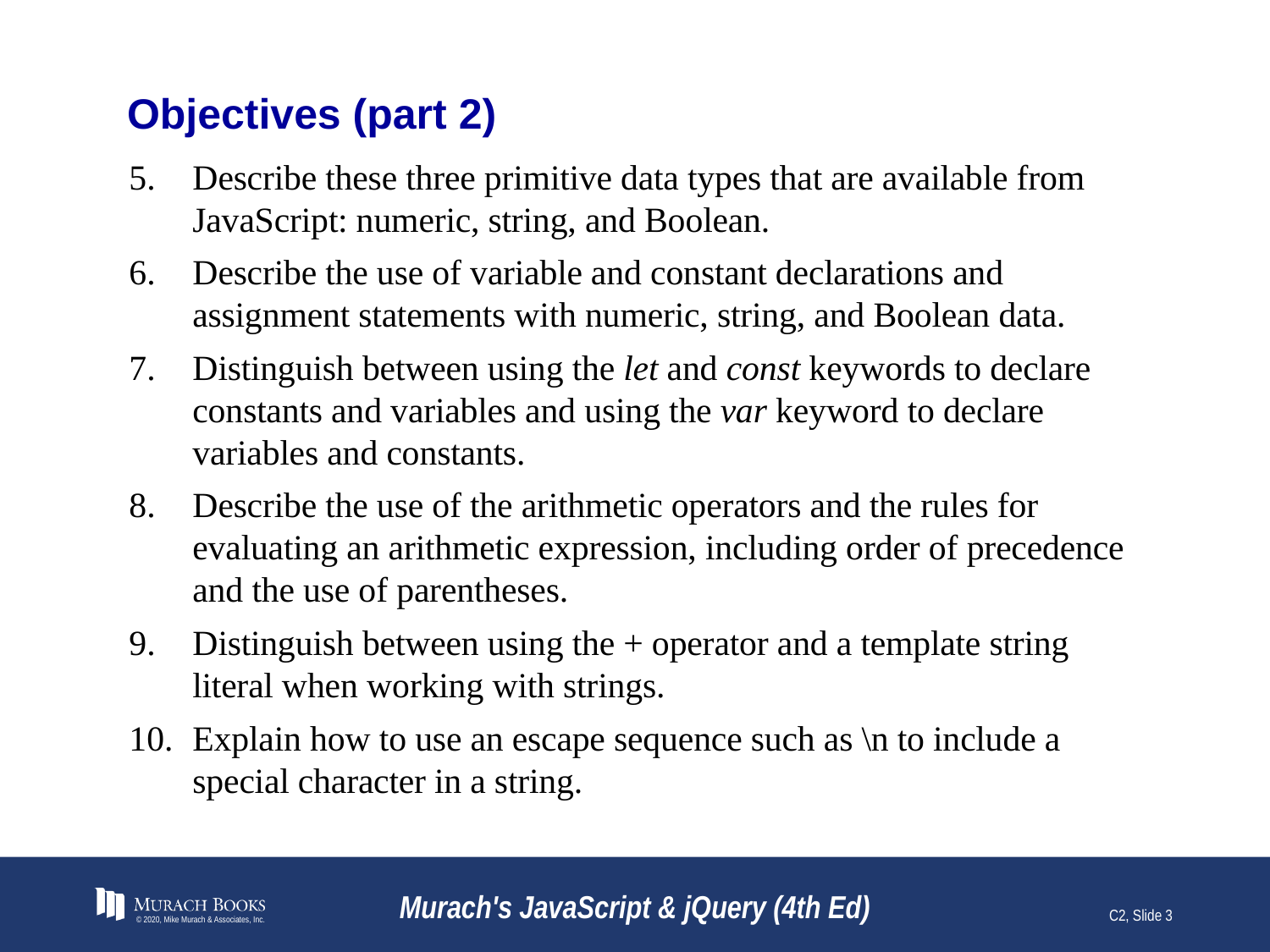

# Objectives (part 2)
Describe these three primitive data types that are available from JavaScript: numeric, string, and Boolean.
Describe the use of variable and constant declarations and assignment statements with numeric, string, and Boolean data.
Distinguish between using the let and const keywords to declare constants and variables and using the var keyword to declare variables and constants.
Describe the use of the arithmetic operators and the rules for evaluating an arithmetic expression, including order of precedence and the use of parentheses.
Distinguish between using the + operator and a template string literal when working with strings.
Explain how to use an escape sequence such as \n to include a special character in a string.

© 2020, Mike Murach & Associates, Inc.
Murach's JavaScript & jQuery (4th Ed)

C2, Slide 3